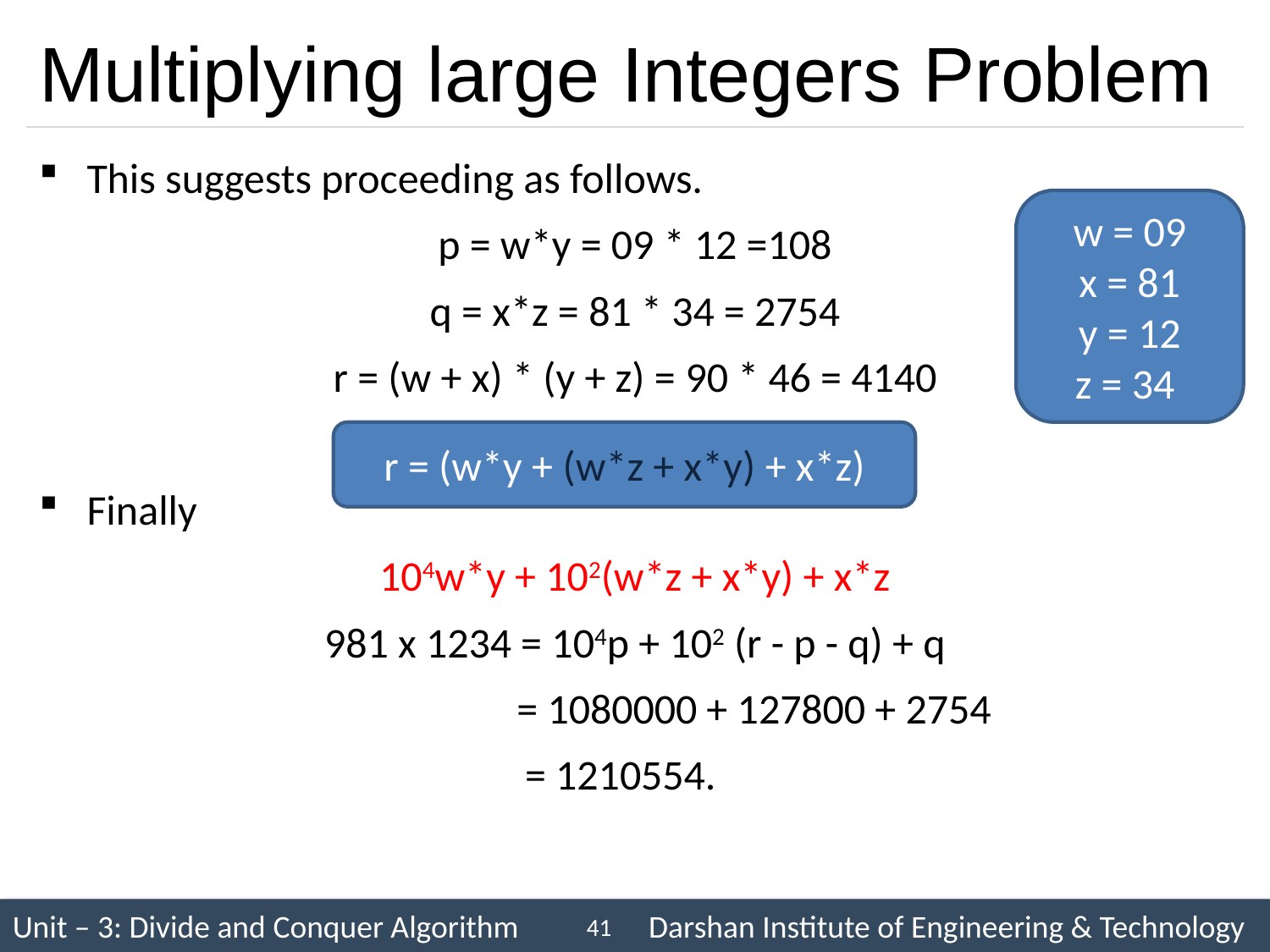

# Multiplying large Integers Problem
This suggests proceeding as follows.
p = w*y = 09 * 12 =108
q = x*z = 81 * 34 = 2754
r = (w + x) * (y + z) = 90 * 46 = 4140

Finally
104w*y + 102(w*z + x*y) + x*z
981 x 1234 = 104p + 102 (r - p - q) + q
                          = 1080000 + 127800 + 2754
                                                   = 1210554.

w = 09
x = 81
y = 12
z = 34
r = (w*y + (w*z + x*y) + x*z)
41